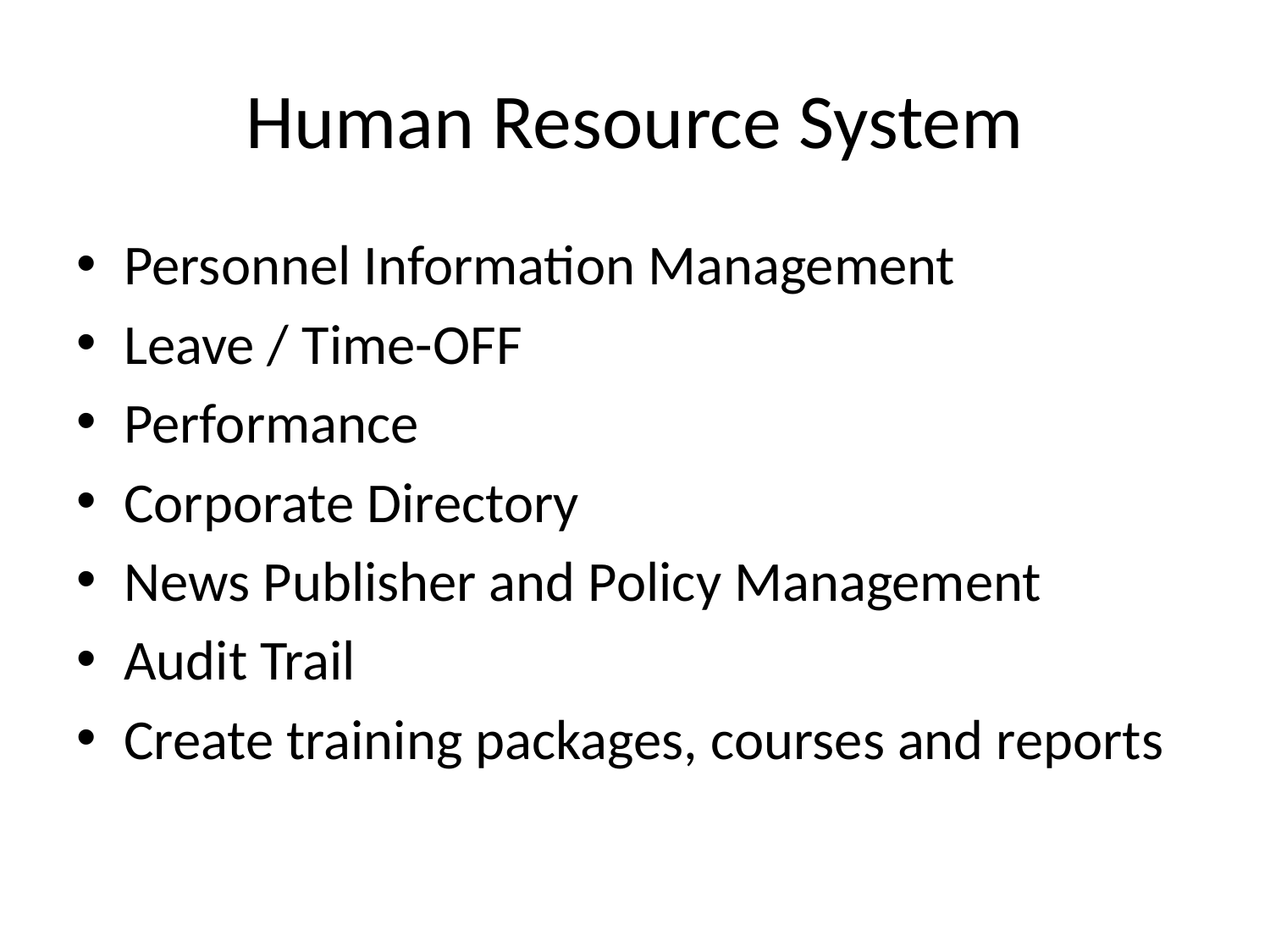

# Human Resource System
Personnel Information Management
Leave / Time-OFF
Performance
Corporate Directory
News Publisher and Policy Management
Audit Trail
Create training packages, courses and reports